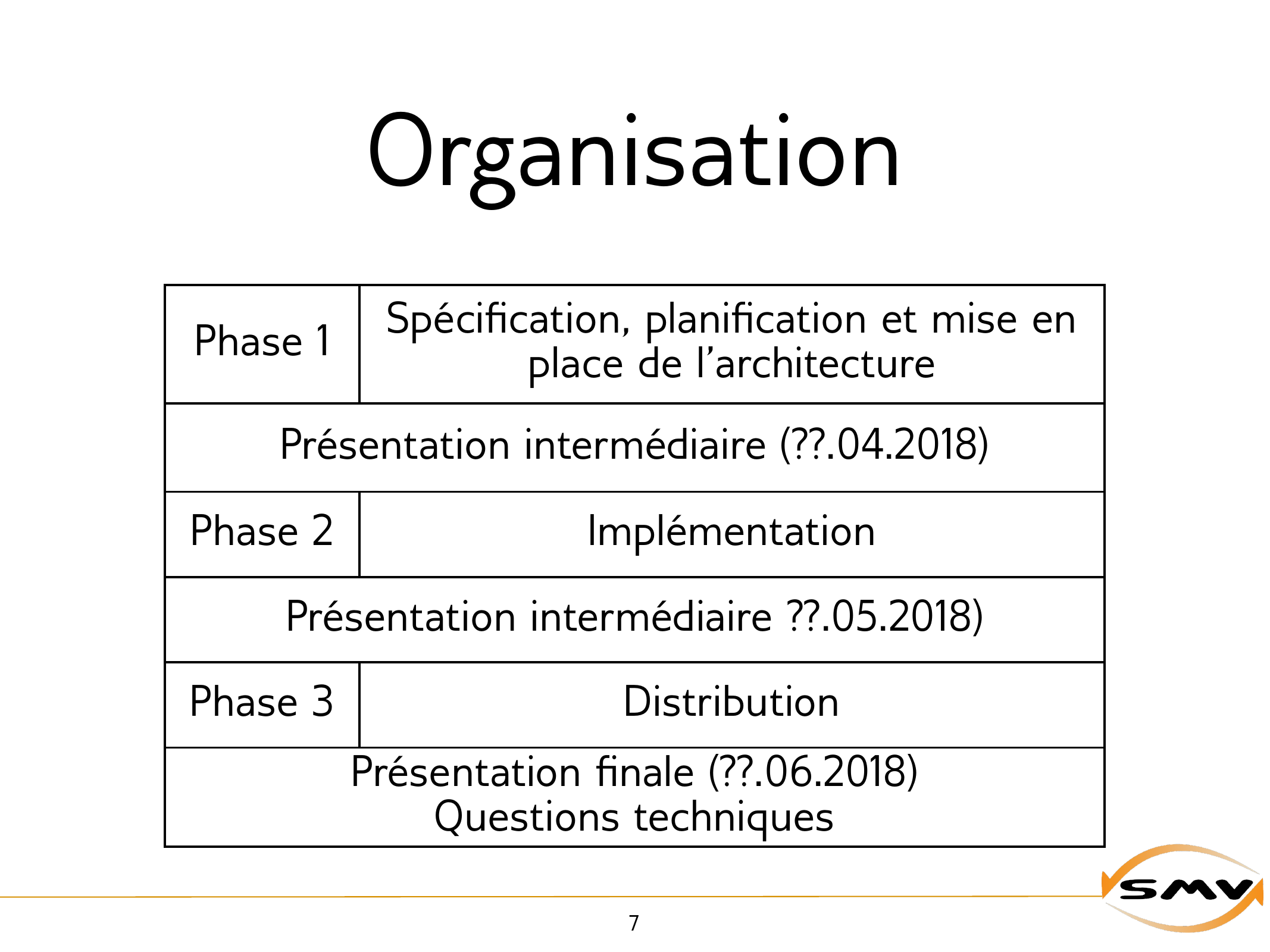

# Organisation
| Phase 1 | Spécification, planification et mise en place de l’architecture |
| --- | --- |
| Présentation intermédiaire (??.04.2018) |  |
| Phase 2 | Implémentation |
| Présentation intermédiaire ??.05.2018) |  |
| Phase 3 | Distribution |
| Présentation finale (??.06.2018) Questions techniques |  |
7